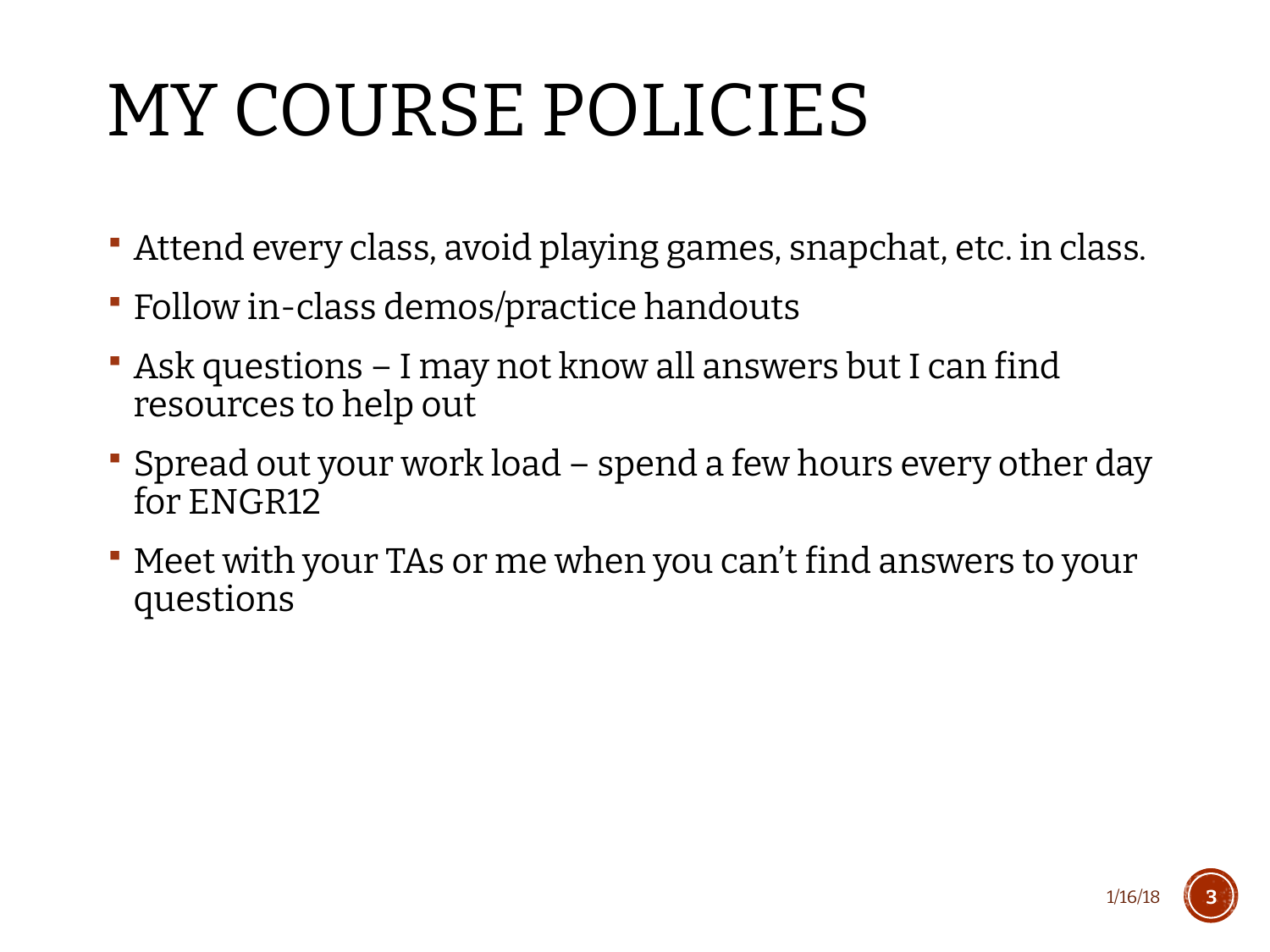

# My Course policies
Attend every class, avoid playing games, snapchat, etc. in class.
Follow in-class demos/practice handouts
Ask questions – I may not know all answers but I can find resources to help out
Spread out your work load – spend a few hours every other day for ENGR12
Meet with your TAs or me when you can’t find answers to your questions
1/16/18
3